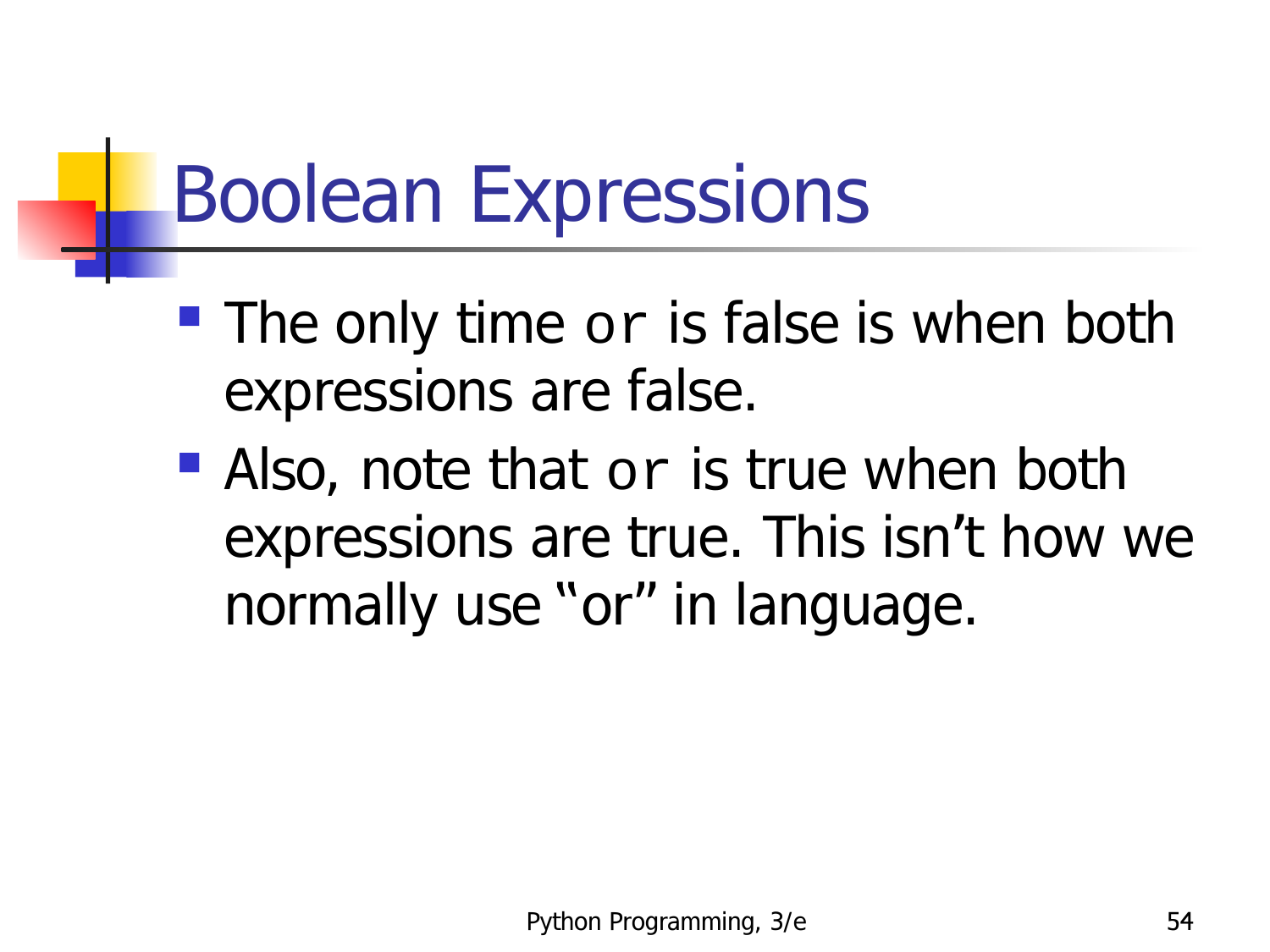

# Boolean Expressions
The only time or is false is when both expressions are false.
Also, note that or is true when both expressions are true. This isn’t how we normally use “or” in language.
Python Programming, 3/e
54